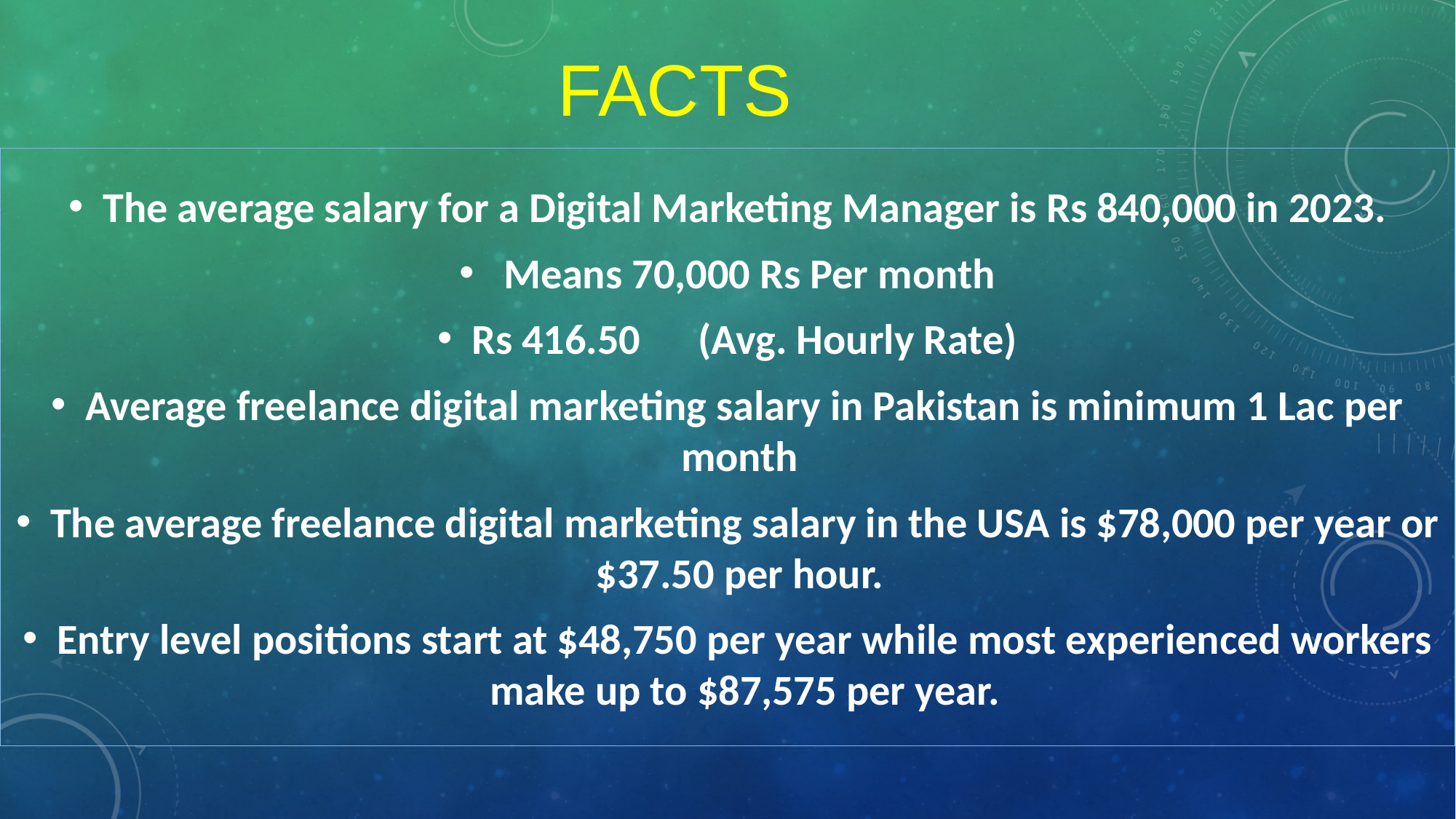

# FACTS
The average salary for a Digital Marketing Manager is Rs 840,000 in 2023.
 Means 70,000 Rs Per month
Rs 416.50      (Avg. Hourly Rate)
Average freelance digital marketing salary in Pakistan is minimum 1 Lac per month
The average freelance digital marketing salary in the USA is $78,000 per year or $37.50 per hour.
Entry level positions start at $48,750 per year while most experienced workers make up to $87,575 per year.